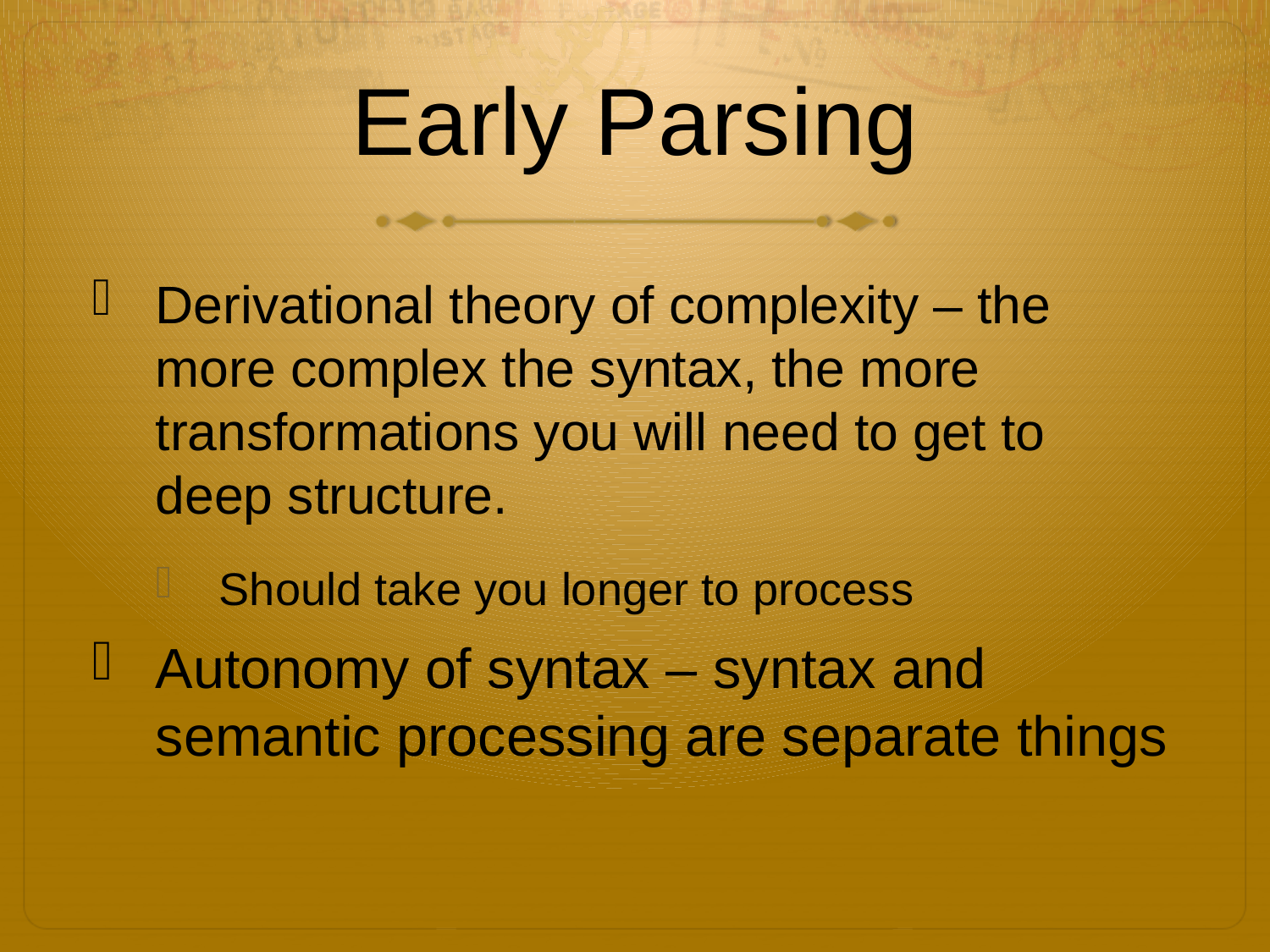

# Early Parsing
Derivational theory of complexity – the more complex the syntax, the more transformations you will need to get to deep structure.
Should take you longer to process
Autonomy of syntax – syntax and semantic processing are separate things